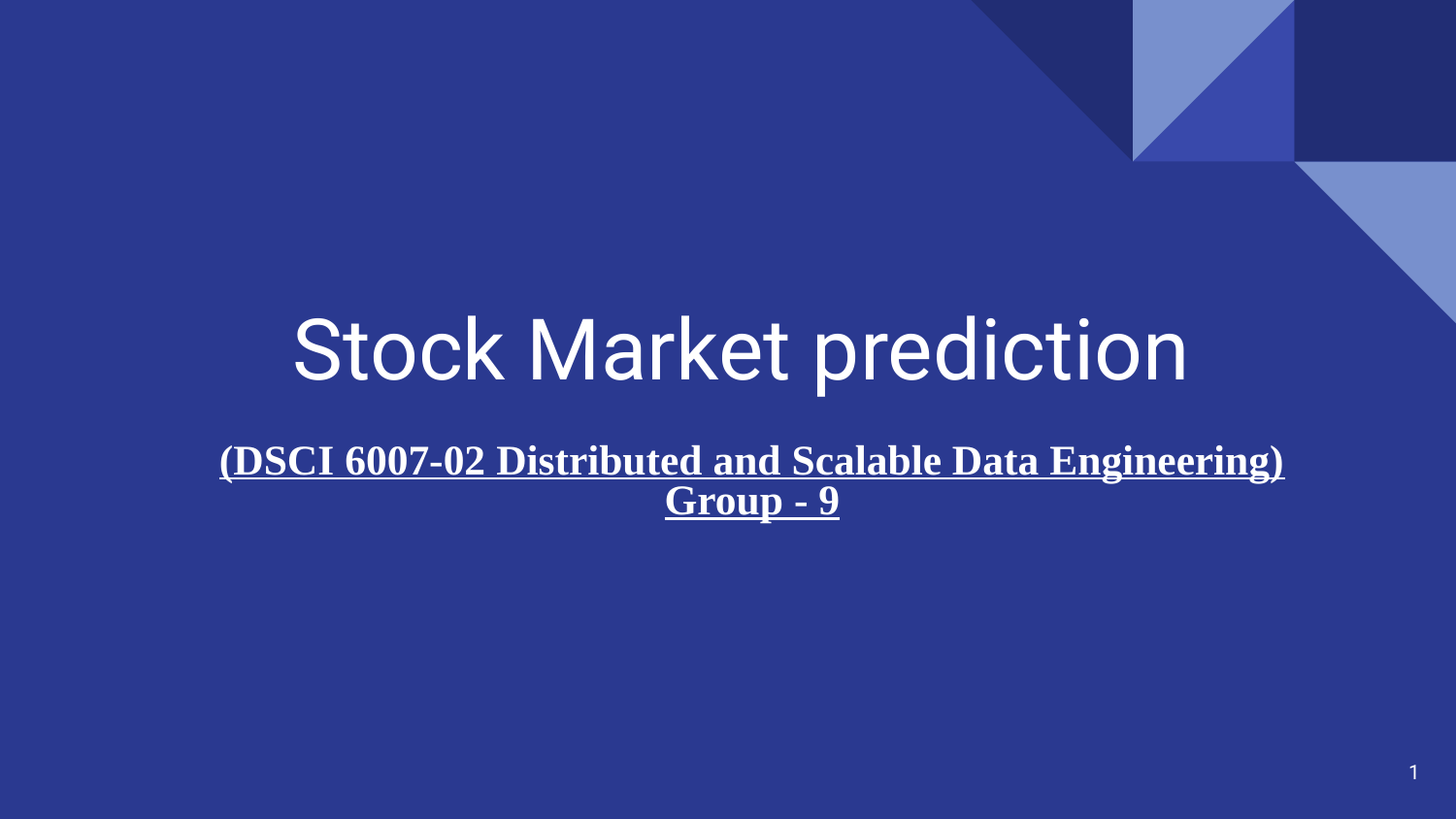

# Stock Market prediction
(DSCI 6007-02 Distributed and Scalable Data Engineering)
Group - 9

1